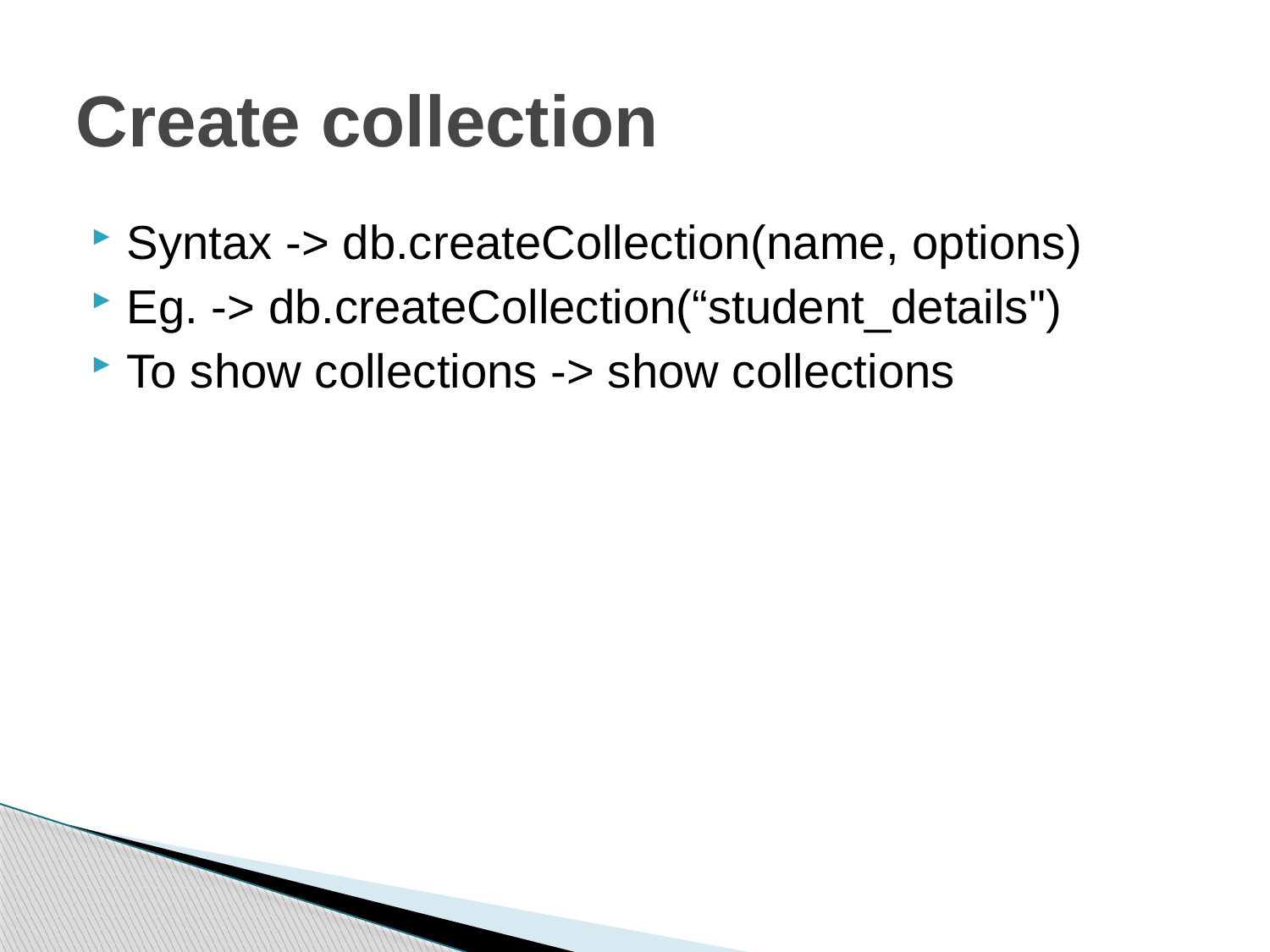

# Create collection
Syntax -> db.createCollection(name, options)
Eg. -> db.createCollection(“student_details")
To show collections -> show collections